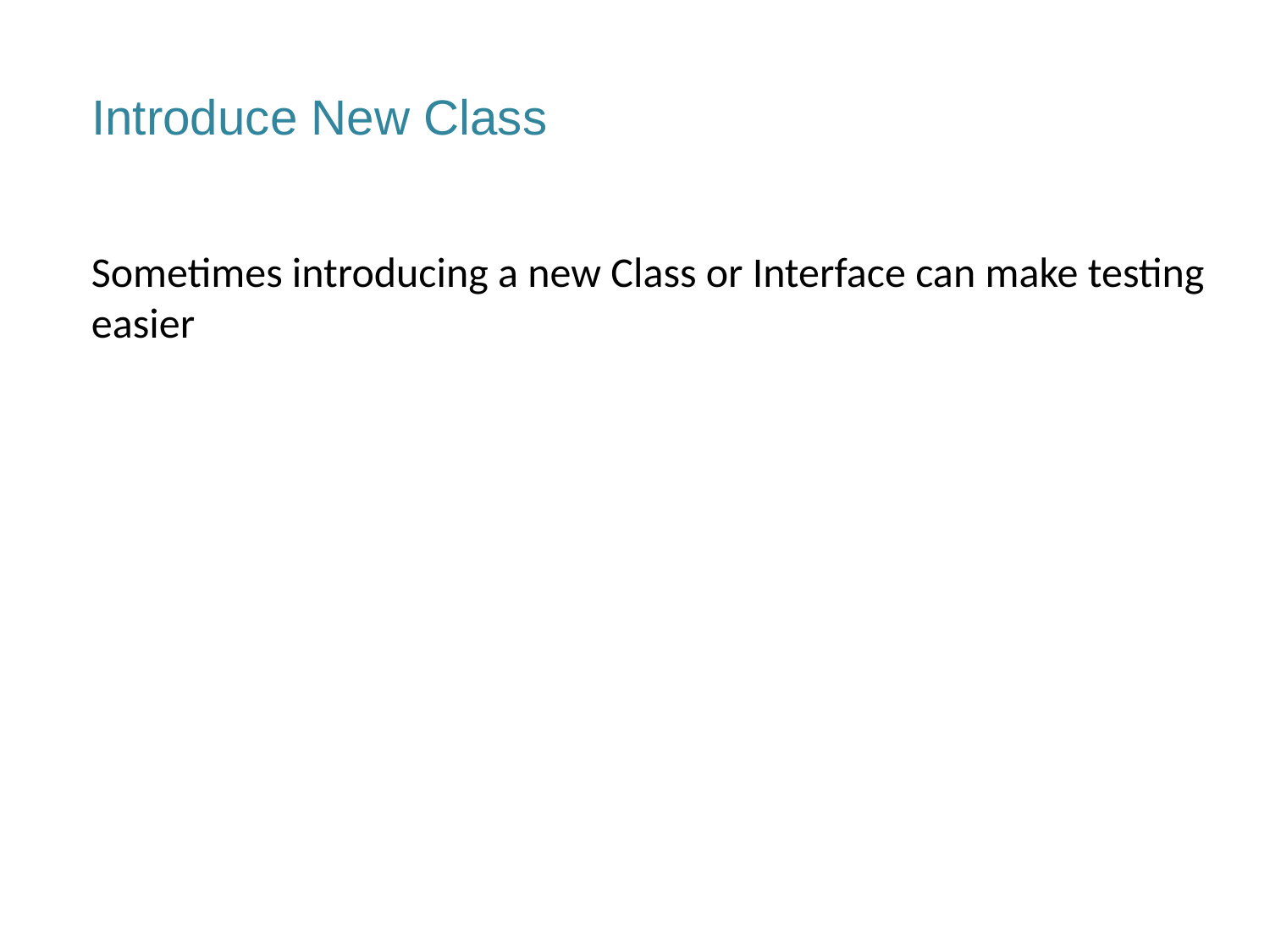

Introduce New Class
Sometimes introducing a new Class or Interface can make testing easier